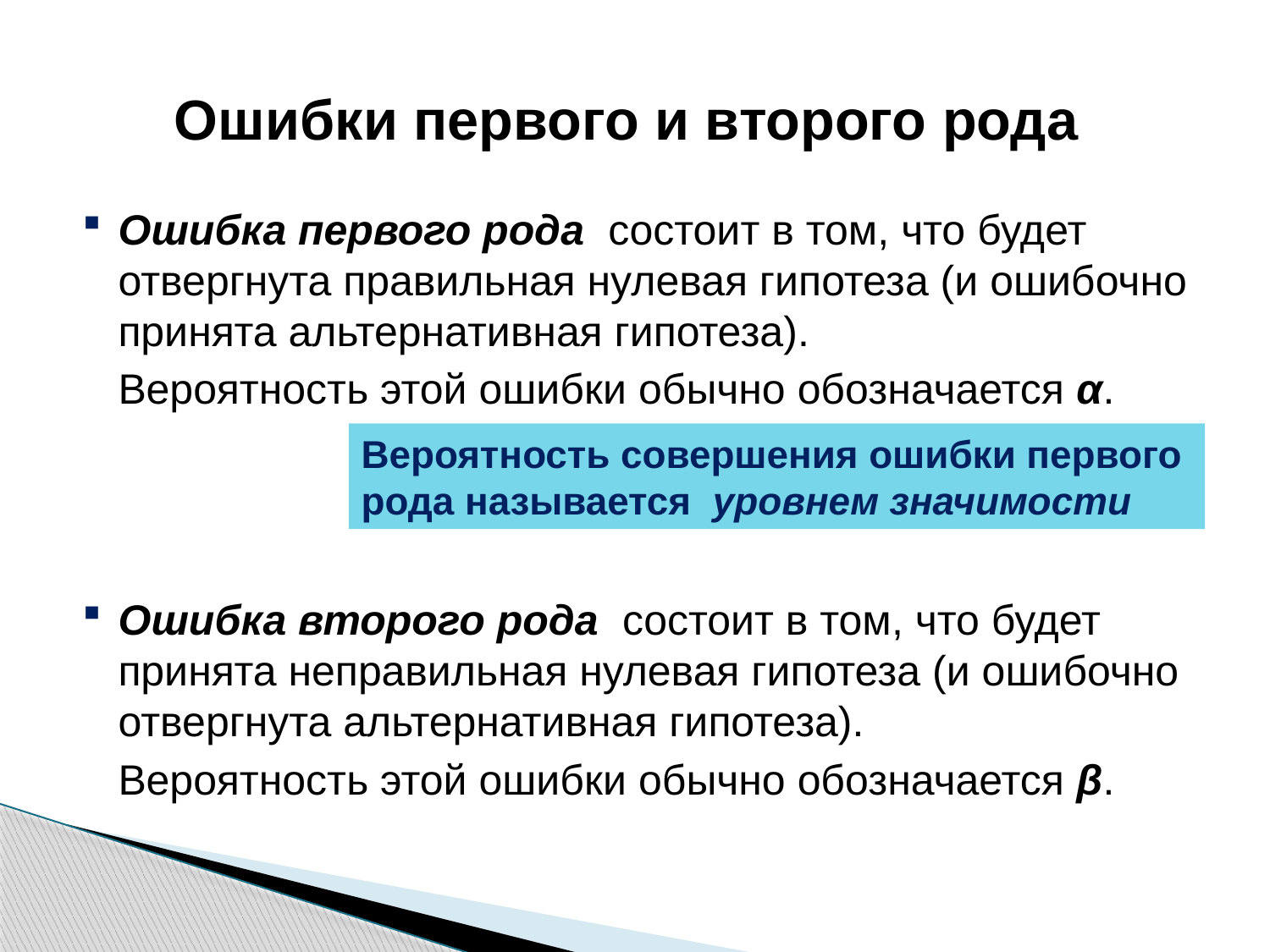

# Ошибки первого и второго рода
Ошибка первого рода  состоит в том, что будет отвергнута правильная нулевая гипотеза (и ошибочно принята альтернативная гипотеза).
	Вероятность этой ошибки обычно обозначается α.

Ошибка второго рода  состоит в том, что будет принята неправильная нулевая гипотеза (и ошибочно отвергнута альтернативная гипотеза).
	Вероятность этой ошибки обычно обозначается β.
Вероятность совершения ошибки первого рода называется  уровнем значимости